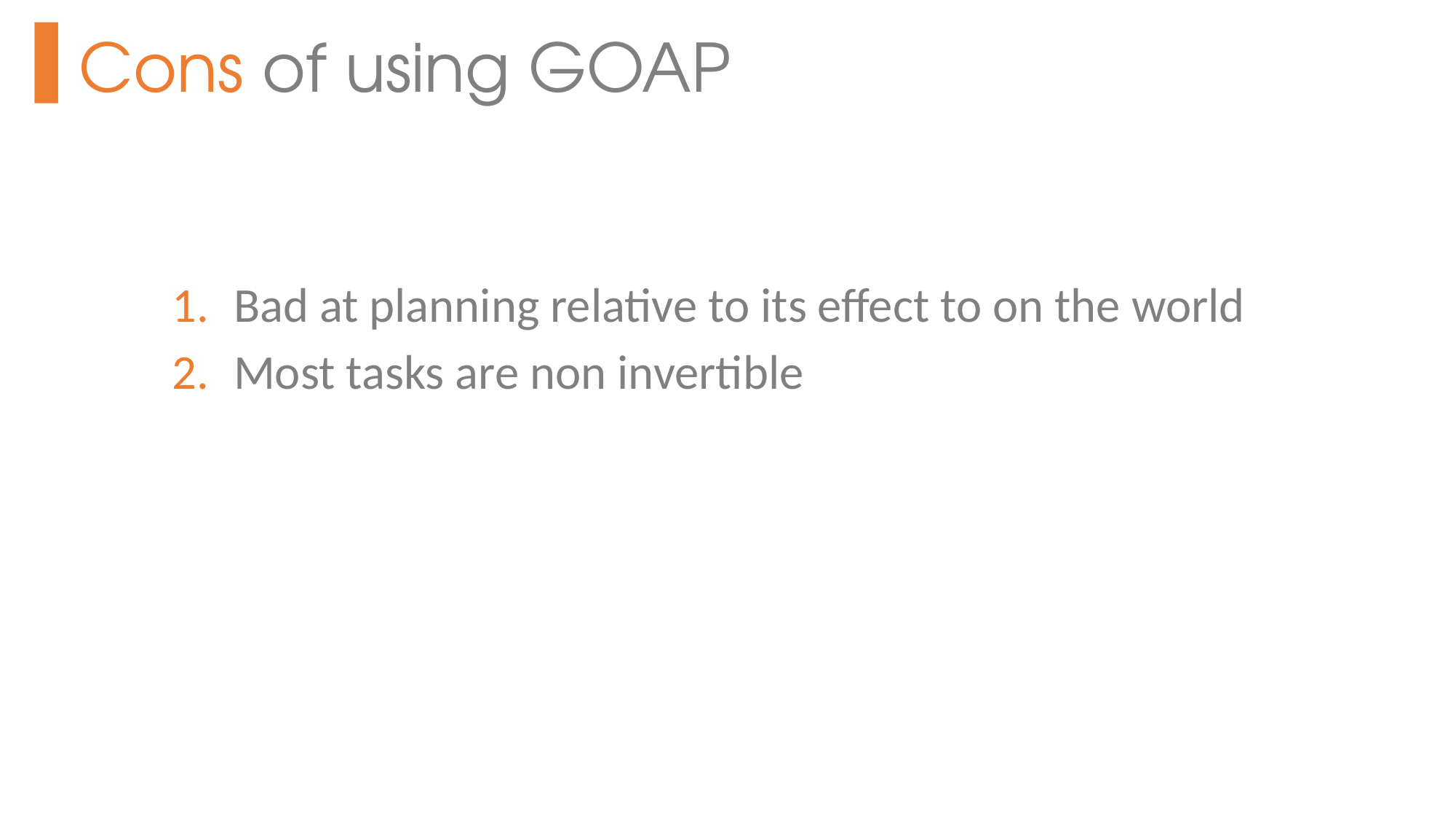

Cons of using GOAP

Bad at planning relative to its effect to on the world
Most tasks are non invertible